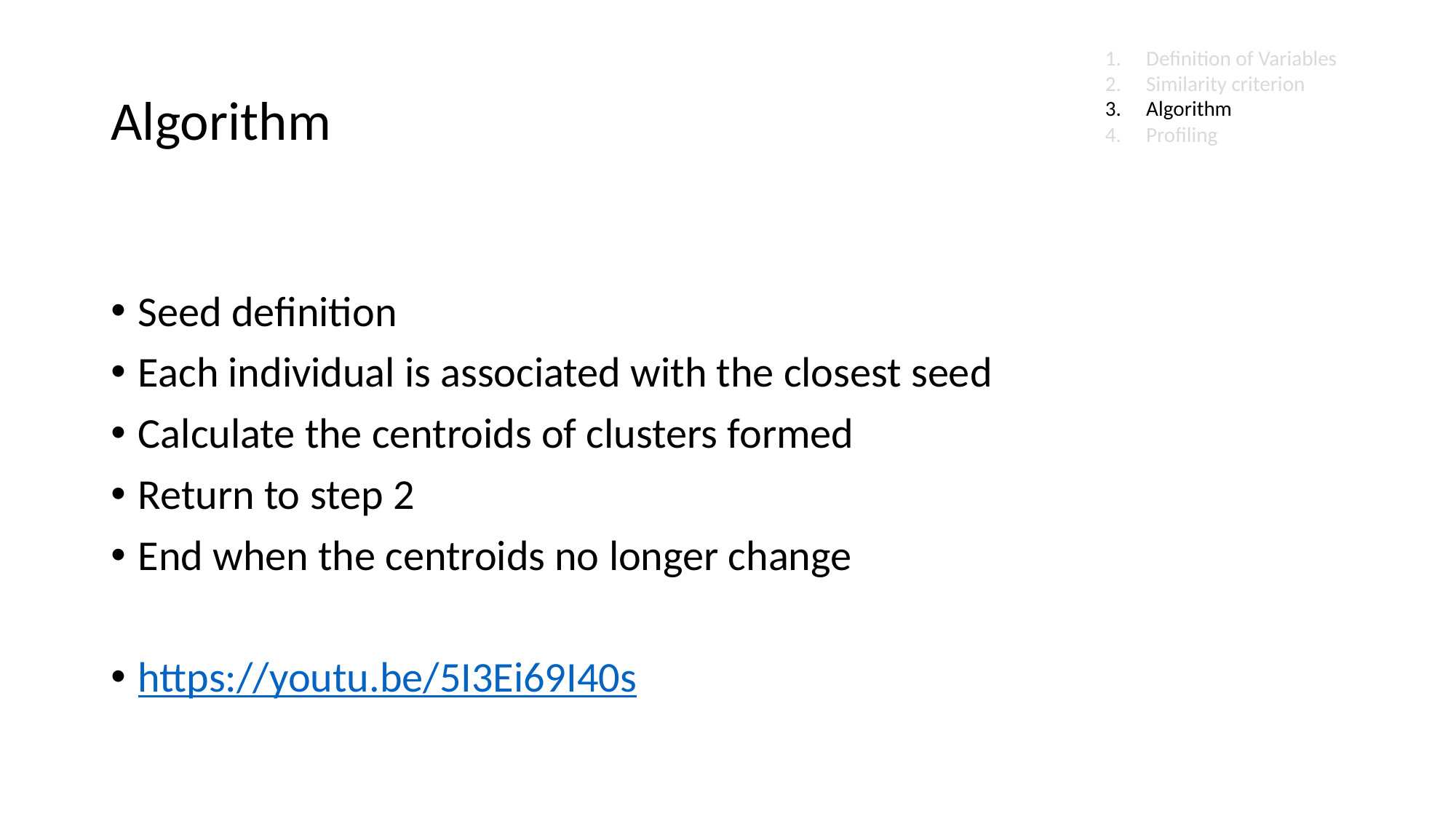

Definition of Variables
Similarity criterion
Algorithm
Profiling
# Algorithm

Seed definition
Each individual is associated with the closest seed
Calculate the centroids of clusters formed
Return to step 2
End when the centroids no longer change

https://youtu.be/5I3Ei69I40s